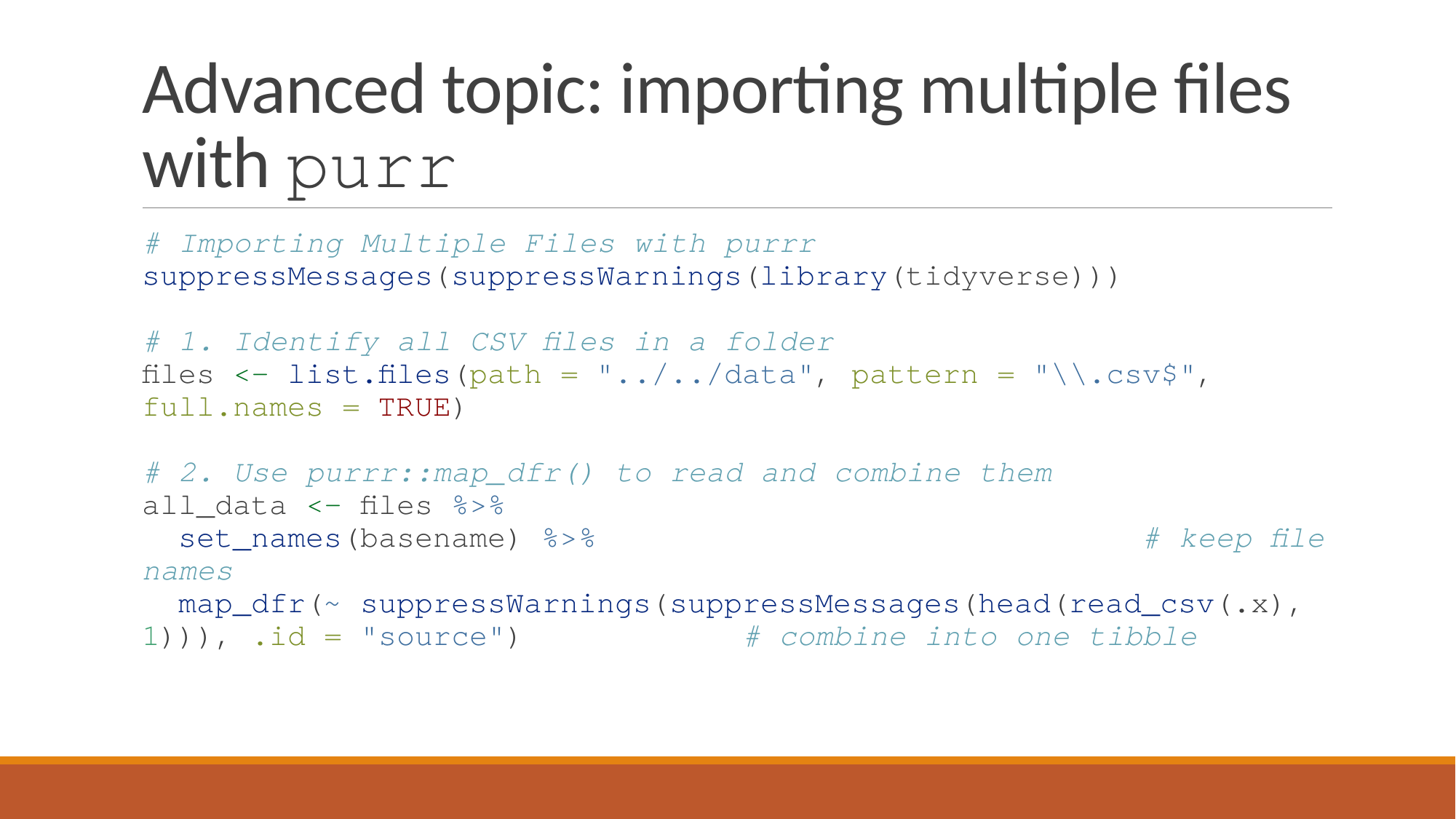

# Advanced topic: importing multiple files with purr
# Importing Multiple Files with purrr suppressMessages(suppressWarnings(library(tidyverse))) # 1. Identify all CSV files in a folder files <- list.files(path = "../../data", pattern = "\\.csv$", full.names = TRUE) # 2. Use purrr::map_dfr() to read and combine them all_data <- files %>% set_names(basename) %>%                              # keep file names map_dfr(~ suppressWarnings(suppressMessages(head(read_csv(.x), 1))), .id = "source")            # combine into one tibble